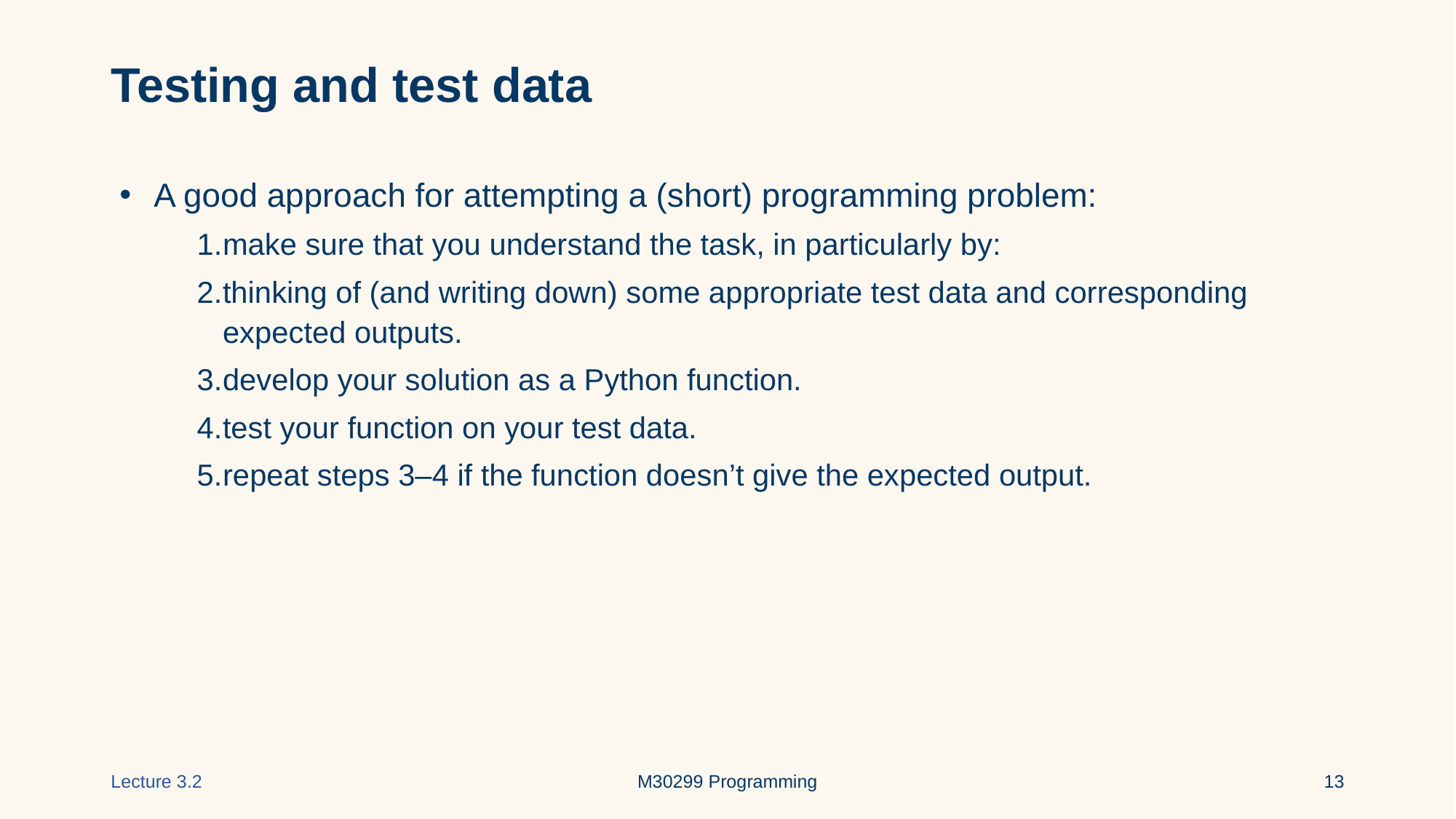

# Testing and test data
A good approach for attempting a (short) programming problem:
make sure that you understand the task, in particularly by:
thinking of (and writing down) some appropriate test data and corresponding expected outputs.
develop your solution as a Python function.
test your function on your test data.
repeat steps 3–4 if the function doesn’t give the expected output.
Lecture 3.2
M30299 Programming
13